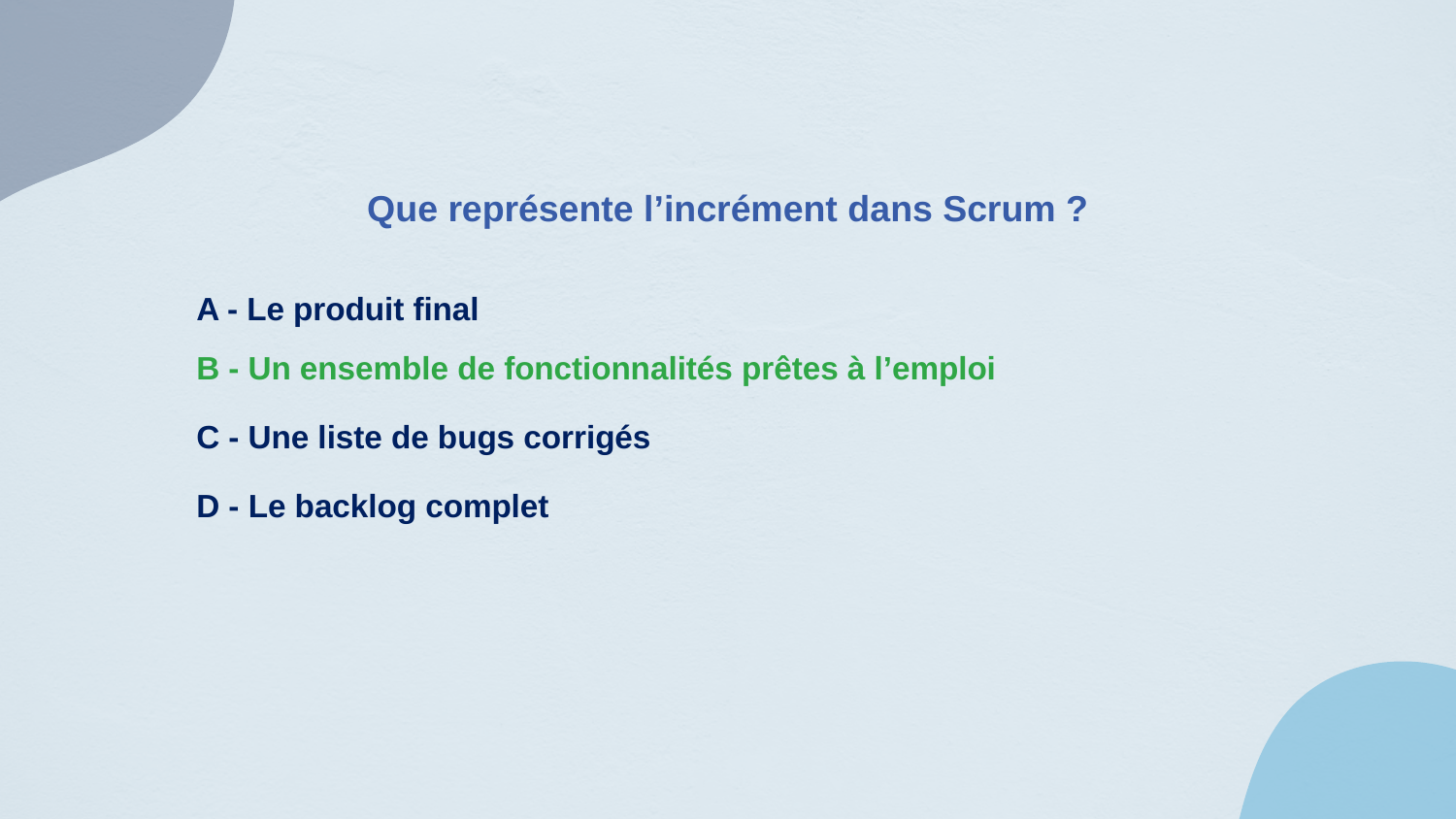

Que représente l’incrément dans Scrum ?
A - Le produit final

B - Un ensemble de fonctionnalités prêtes à l’emploi
C - Une liste de bugs corrigés
D - Le backlog complet